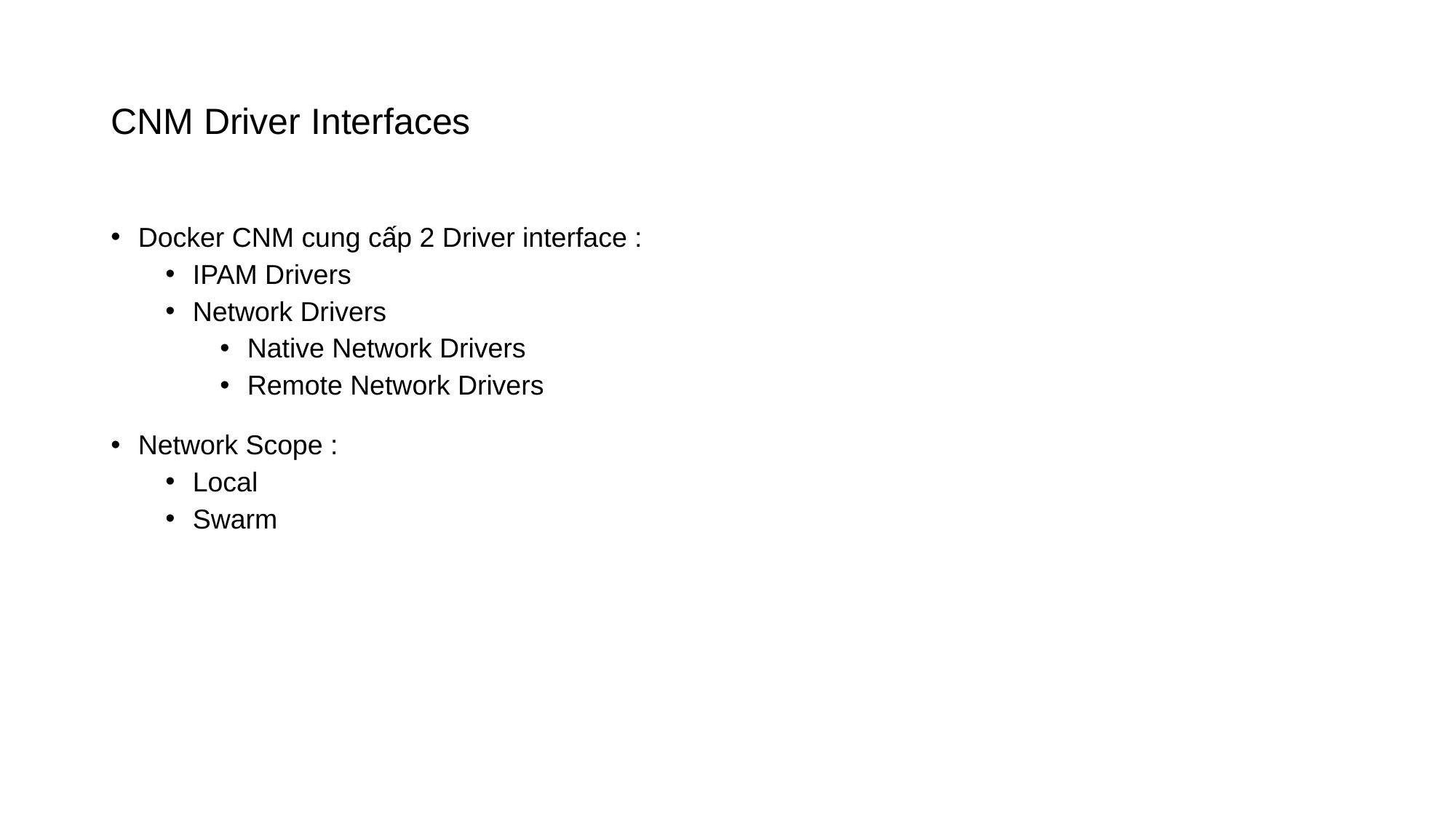

# CNM Driver Interfaces
Docker CNM cung cấp 2 Driver interface :
IPAM Drivers
Network Drivers
Native Network Drivers
Remote Network Drivers
Network Scope :
Local
Swarm